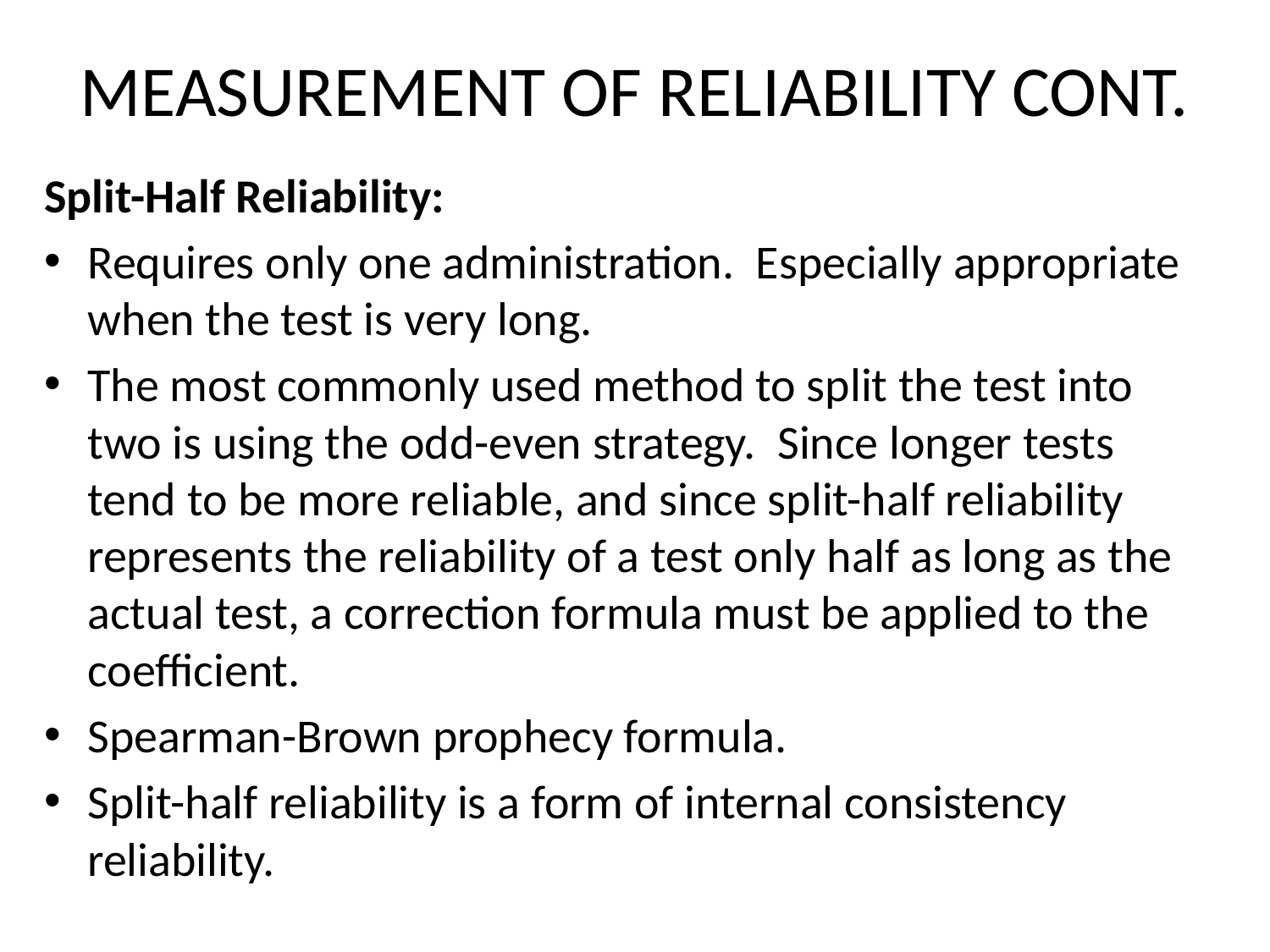

# MEASUREMENT OF RELIABILITY CONT.
Split-Half Reliability:
Requires only one administration.  Especially appropriate when the test is very long.
The most commonly used method to split the test into two is using the odd-even strategy.  Since longer tests tend to be more reliable, and since split-half reliability represents the reliability of a test only half as long as the actual test, a correction formula must be applied to the coefficient.
Spearman-Brown prophecy formula.
Split-half reliability is a form of internal consistency reliability.